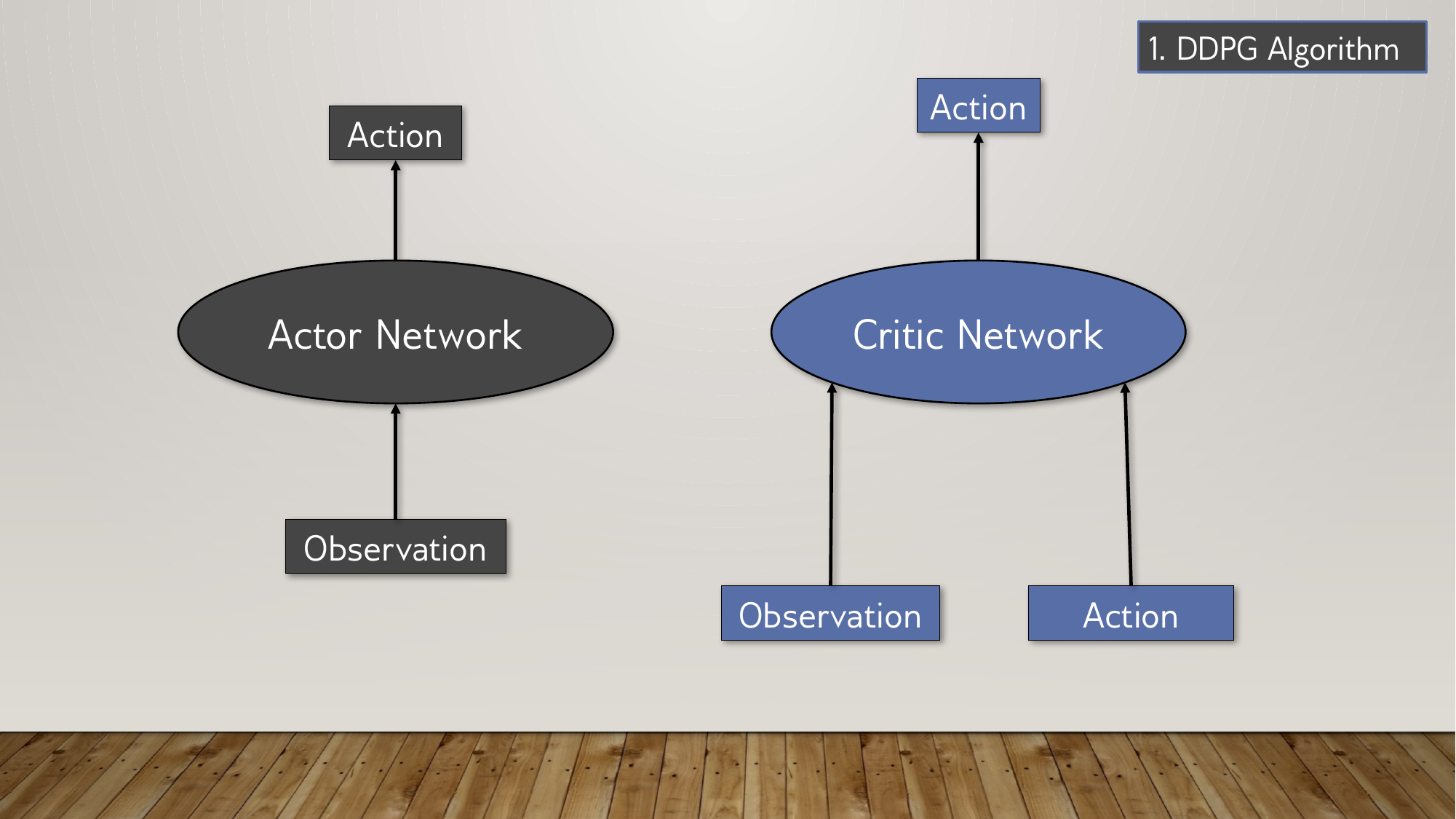

1. DDPG Algorithm
Action
Action
Actor Network
Critic Network
Observation
Observation
Action